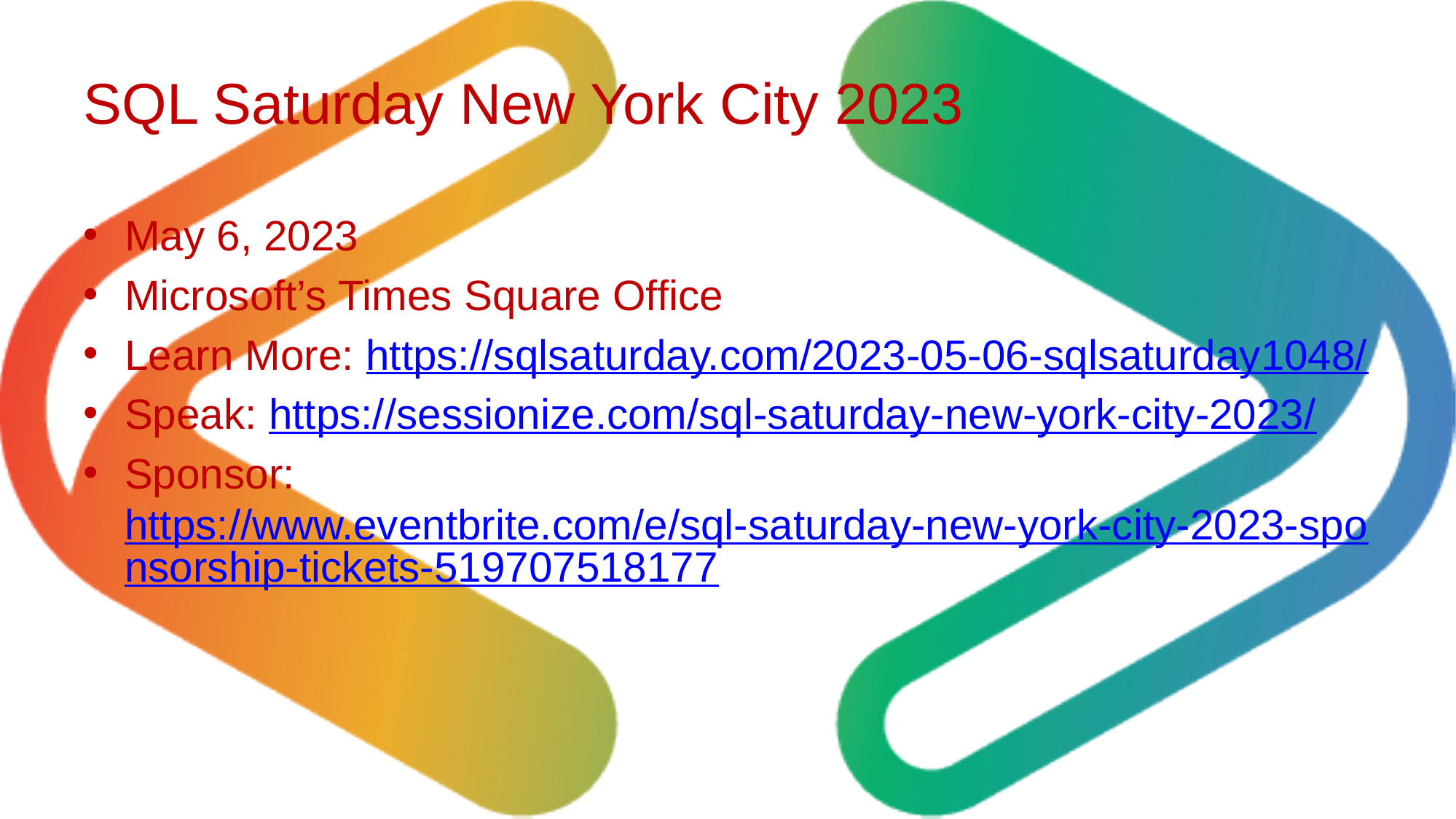

# SQL Saturday New York City 2023
May 6, 2023
Microsoft’s Times Square Office
Learn More: https://sqlsaturday.com/2023-05-06-sqlsaturday1048/
Speak: https://sessionize.com/sql-saturday-new-york-city-2023/
Sponsor: https://www.eventbrite.com/e/sql-saturday-new-york-city-2023-sponsorship-tickets-519707518177